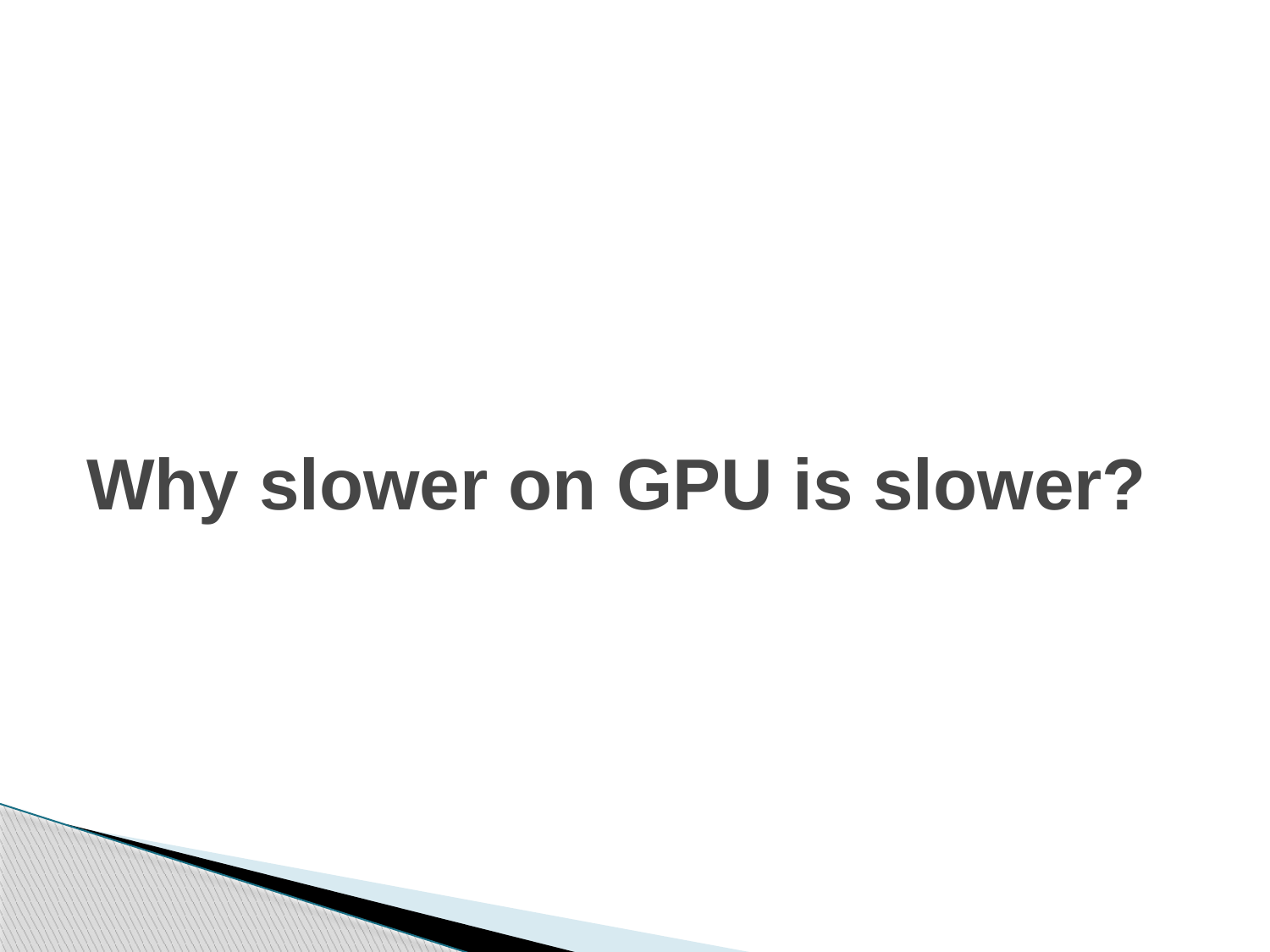

# Why slower on GPU is slower?